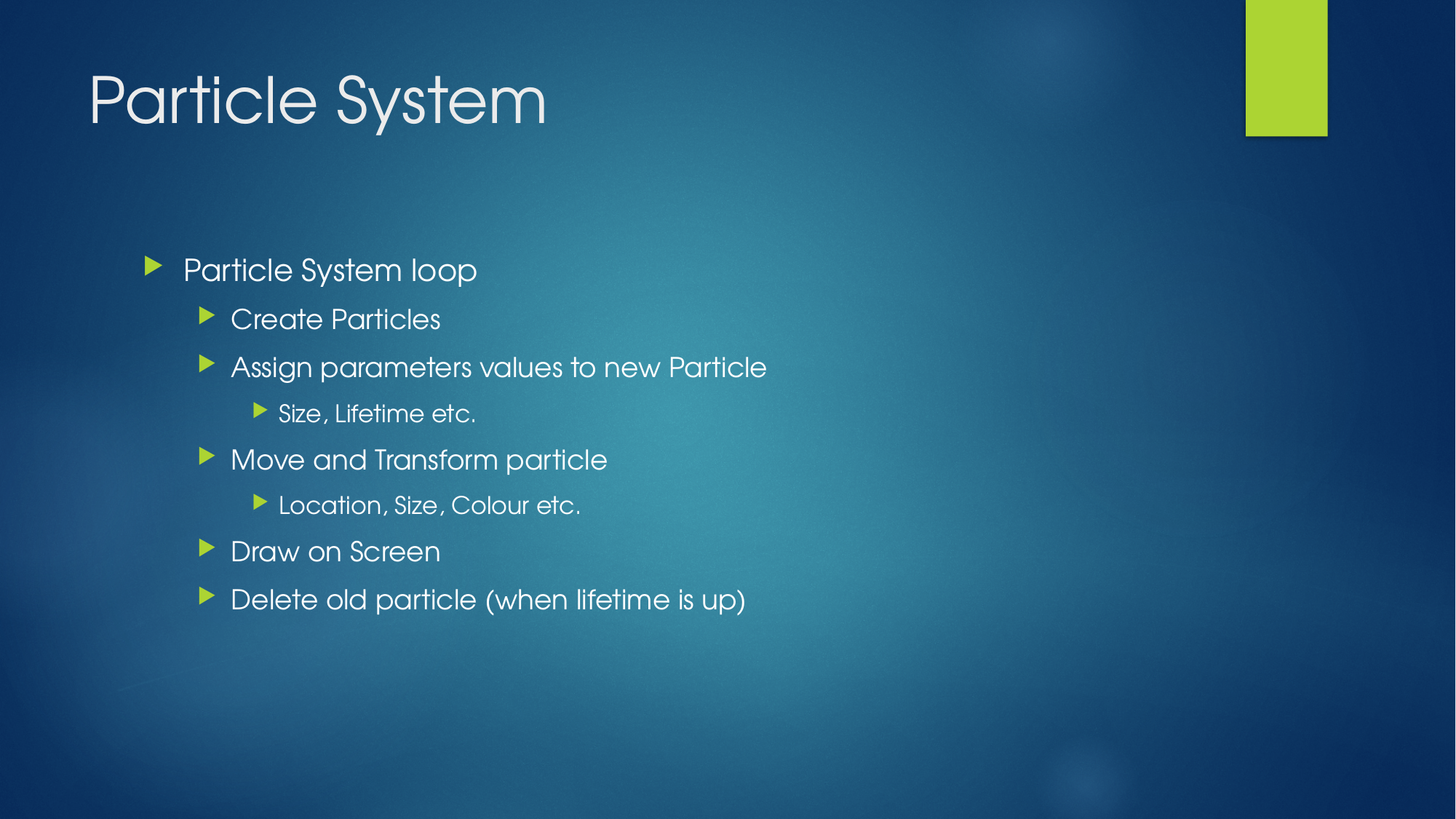

# Particle System
Particle System loop
Create Particles
Assign parameters values to new Particle
Size, Lifetime etc.
Move and Transform particle
Location, Size, Colour etc.
Draw on Screen
Delete old particle (when lifetime is up)